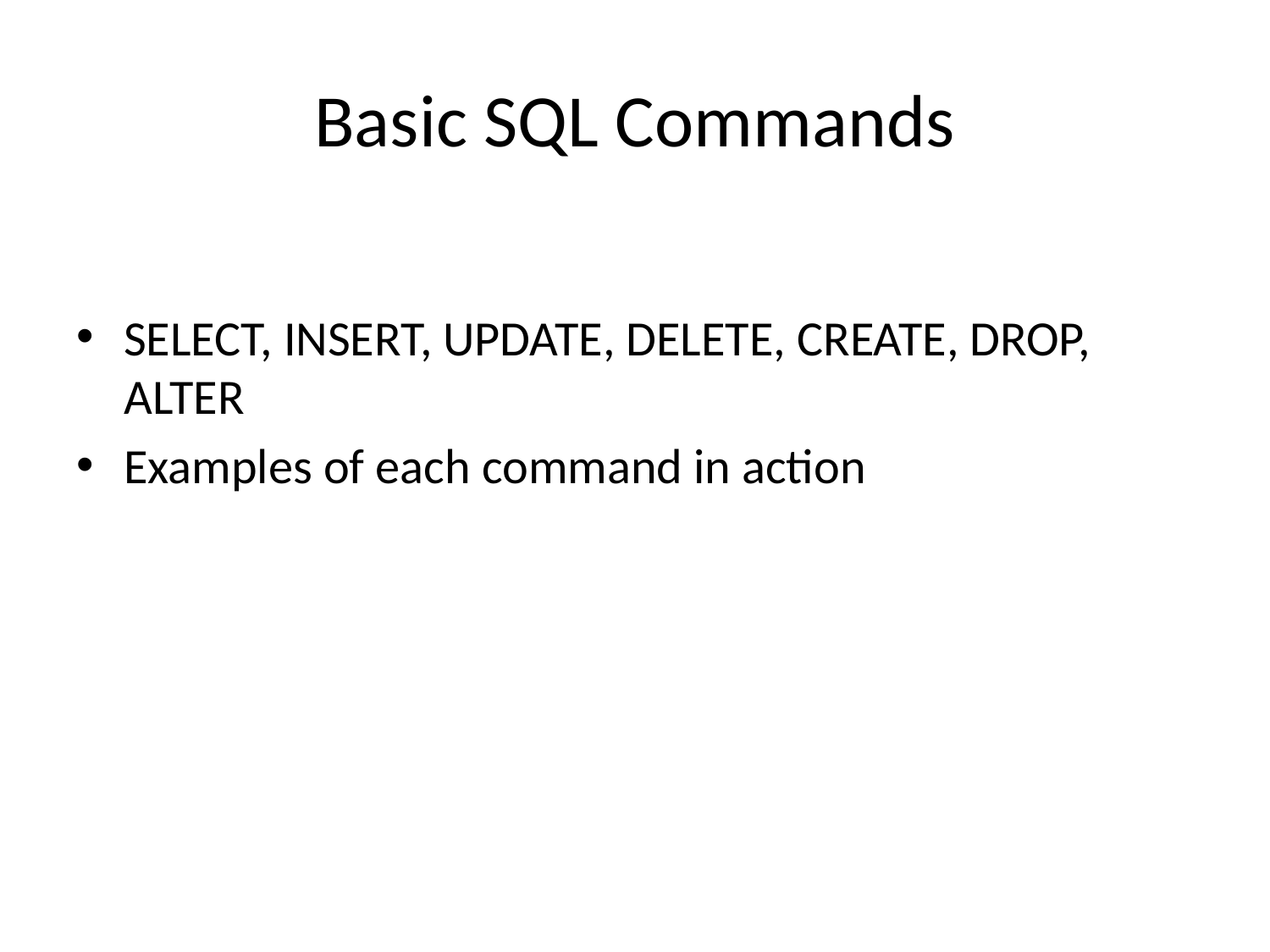

# Basic SQL Commands

SELECT, INSERT, UPDATE, DELETE, CREATE, DROP, ALTER
Examples of each command in action